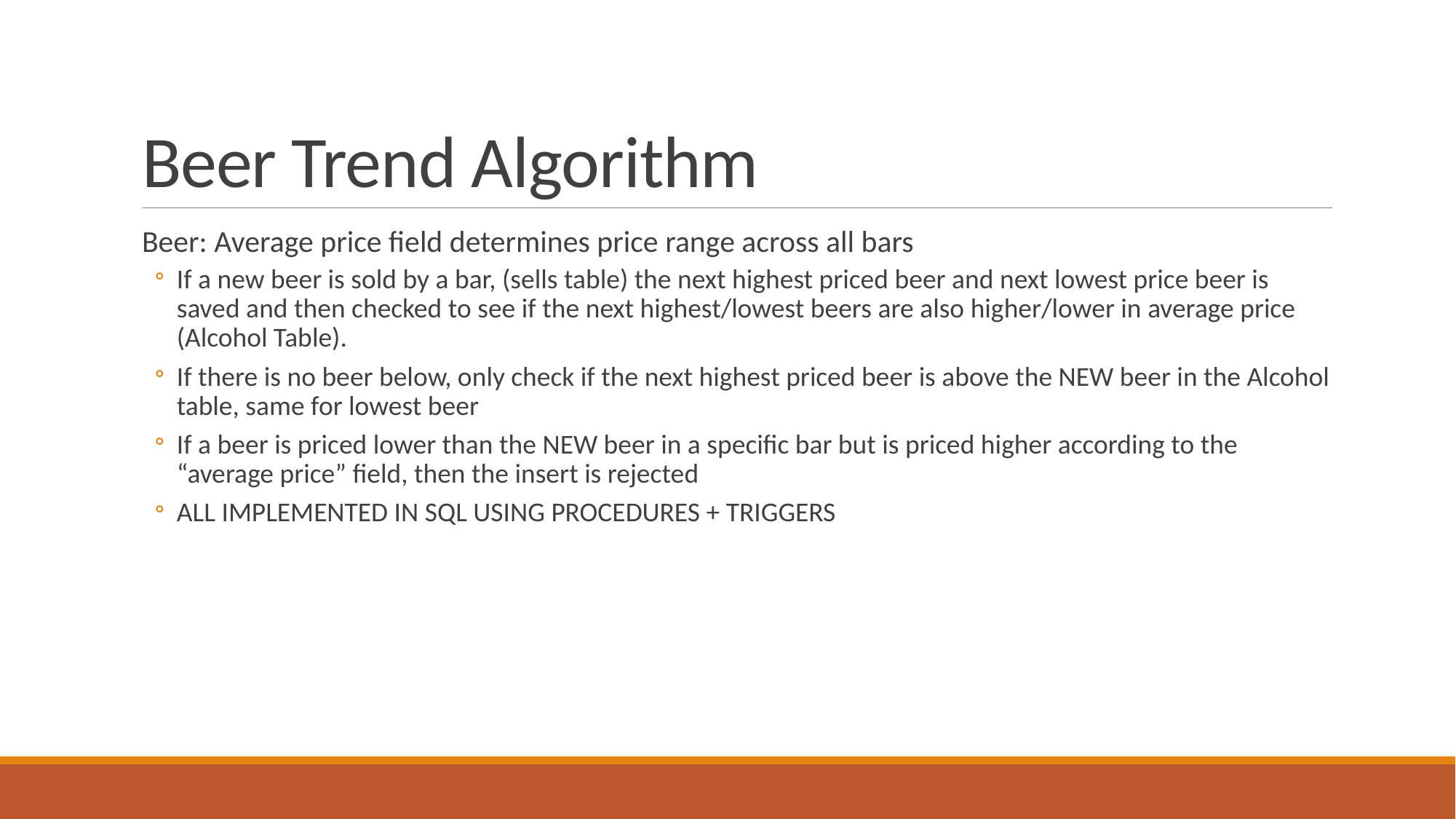

# Beer Trend Algorithm
Beer: Average price field determines price range across all bars
If a new beer is sold by a bar, (sells table) the next highest priced beer and next lowest price beer is saved and then checked to see if the next highest/lowest beers are also higher/lower in average price (Alcohol Table).
If there is no beer below, only check if the next highest priced beer is above the NEW beer in the Alcohol table, same for lowest beer
If a beer is priced lower than the NEW beer in a specific bar but is priced higher according to the “average price” field, then the insert is rejected
ALL IMPLEMENTED IN SQL USING PROCEDURES + TRIGGERS